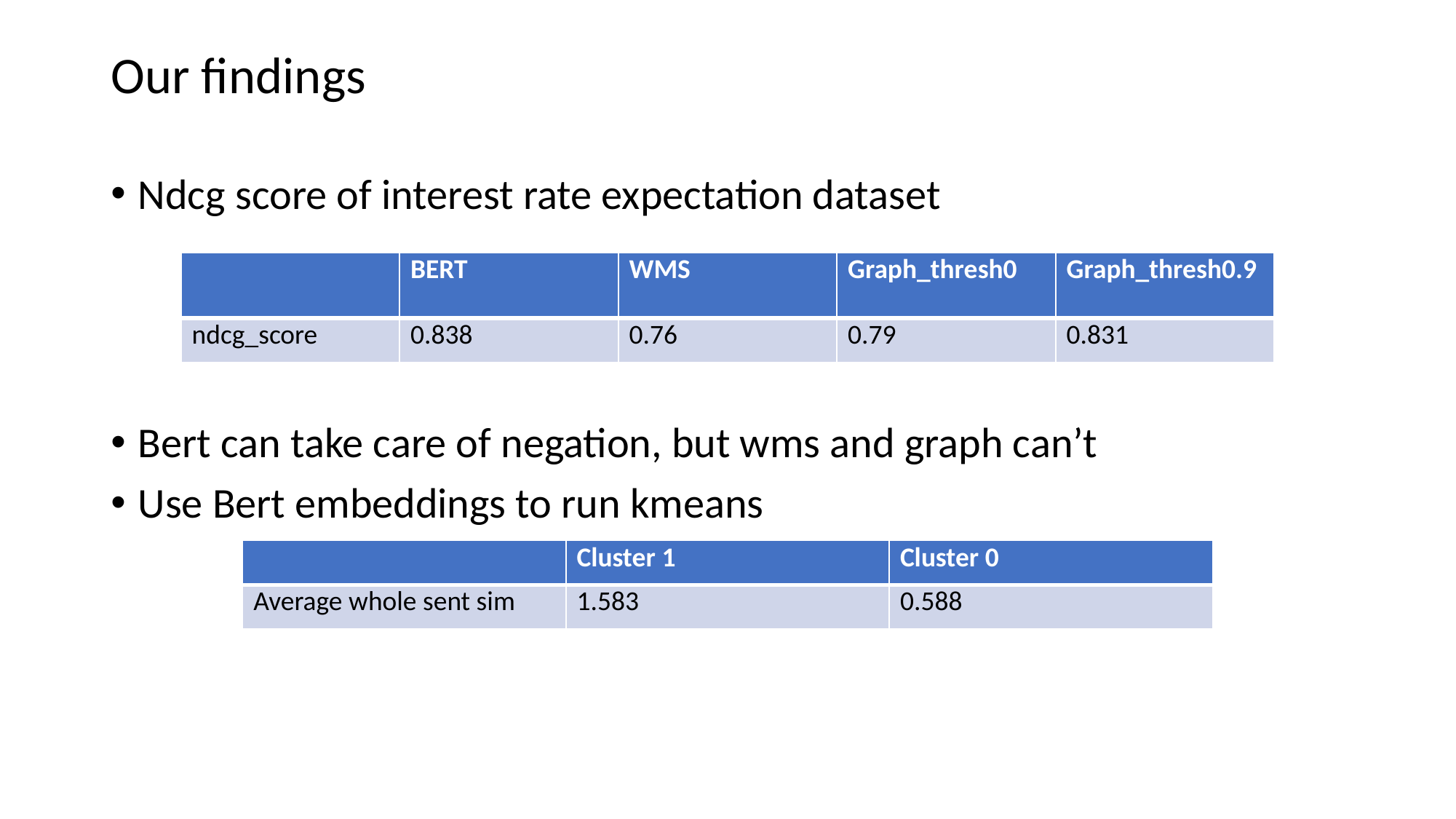

# Our findings
Ndcg score of interest rate expectation dataset

Bert can take care of negation, but wms and graph can’t
Use Bert embeddings to run kmeans

|  | BERT | WMS | Graph\_thresh0 | Graph\_thresh0.9 |
| --- | --- | --- | --- | --- |
| ndcg\_score | 0.838 | 0.76 | 0.79 | 0.831 |
|  | Cluster 1 | Cluster 0 |
| --- | --- | --- |
| Average whole sent sim | 1.583 | 0.588 |